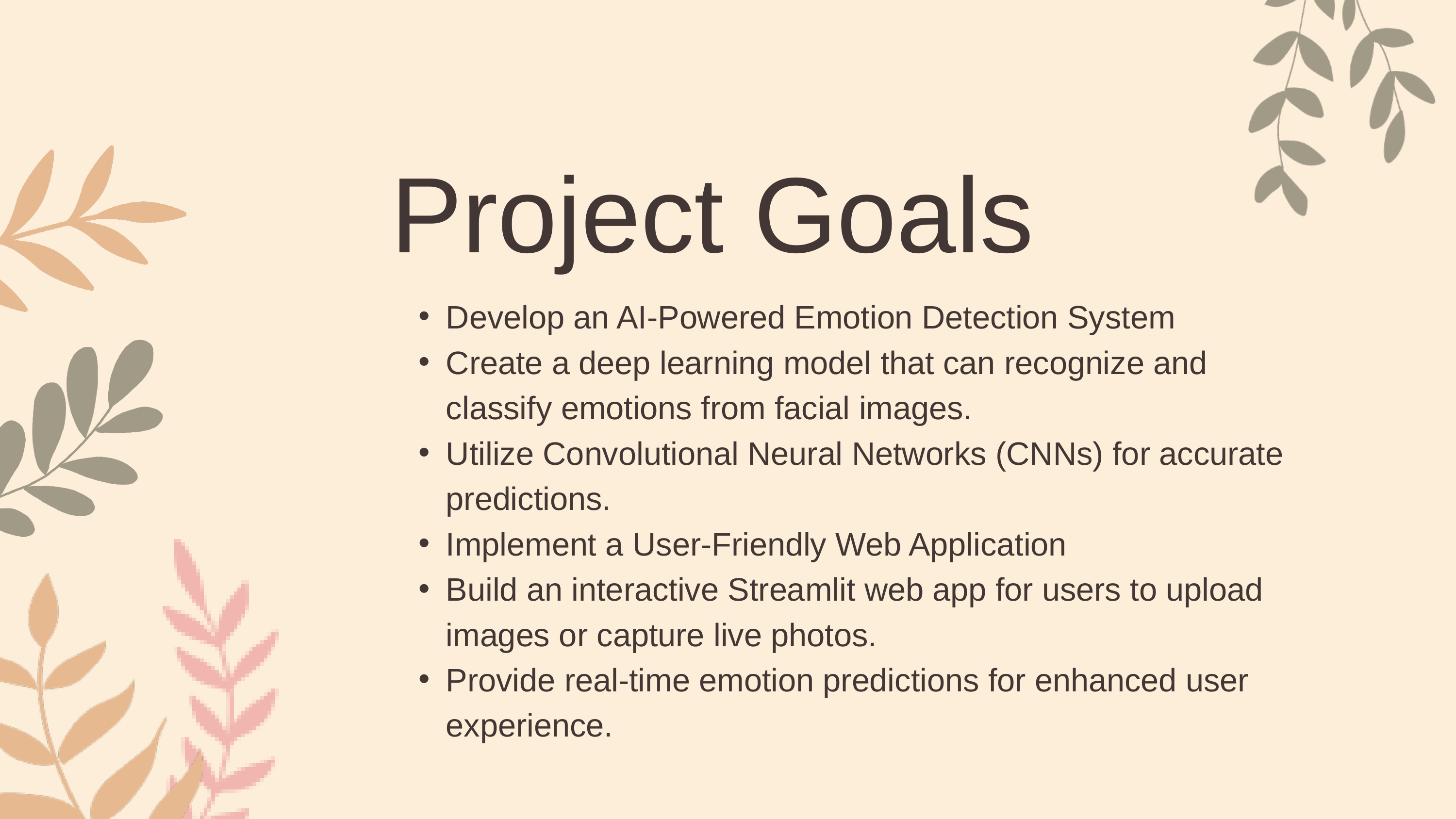

Project Goals
Develop an AI-Powered Emotion Detection System
Create a deep learning model that can recognize and classify emotions from facial images.
Utilize Convolutional Neural Networks (CNNs) for accurate predictions.
Implement a User-Friendly Web Application
Build an interactive Streamlit web app for users to upload images or capture live photos.
Provide real-time emotion predictions for enhanced user experience.